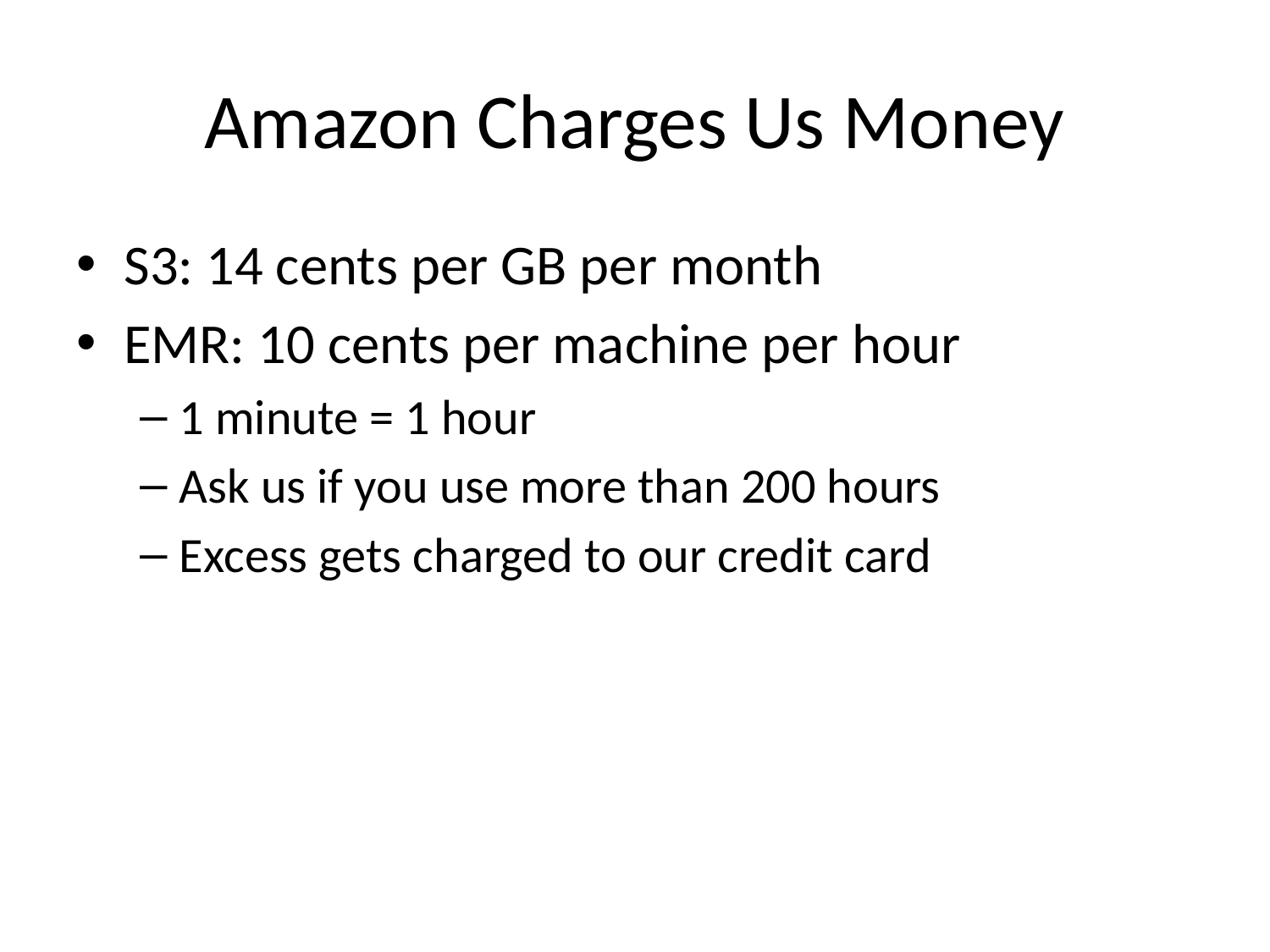

# Amazon Charges Us Money
S3: 14 cents per GB per month
EMR: 10 cents per machine per hour
1 minute = 1 hour
Ask us if you use more than 200 hours
Excess gets charged to our credit card